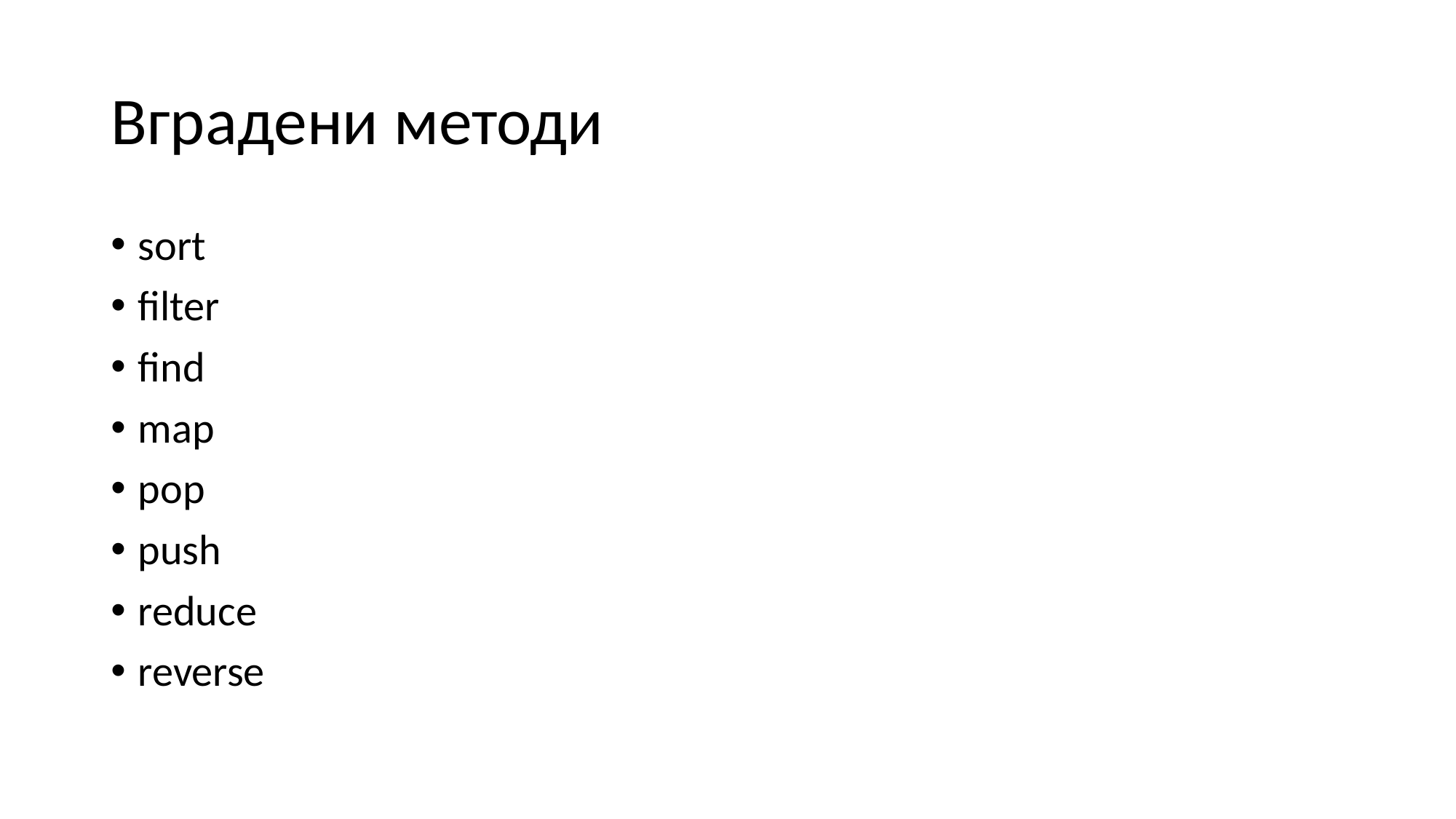

# Вградени методи
sort
filter
find
map
pop
push
reduce
reverse